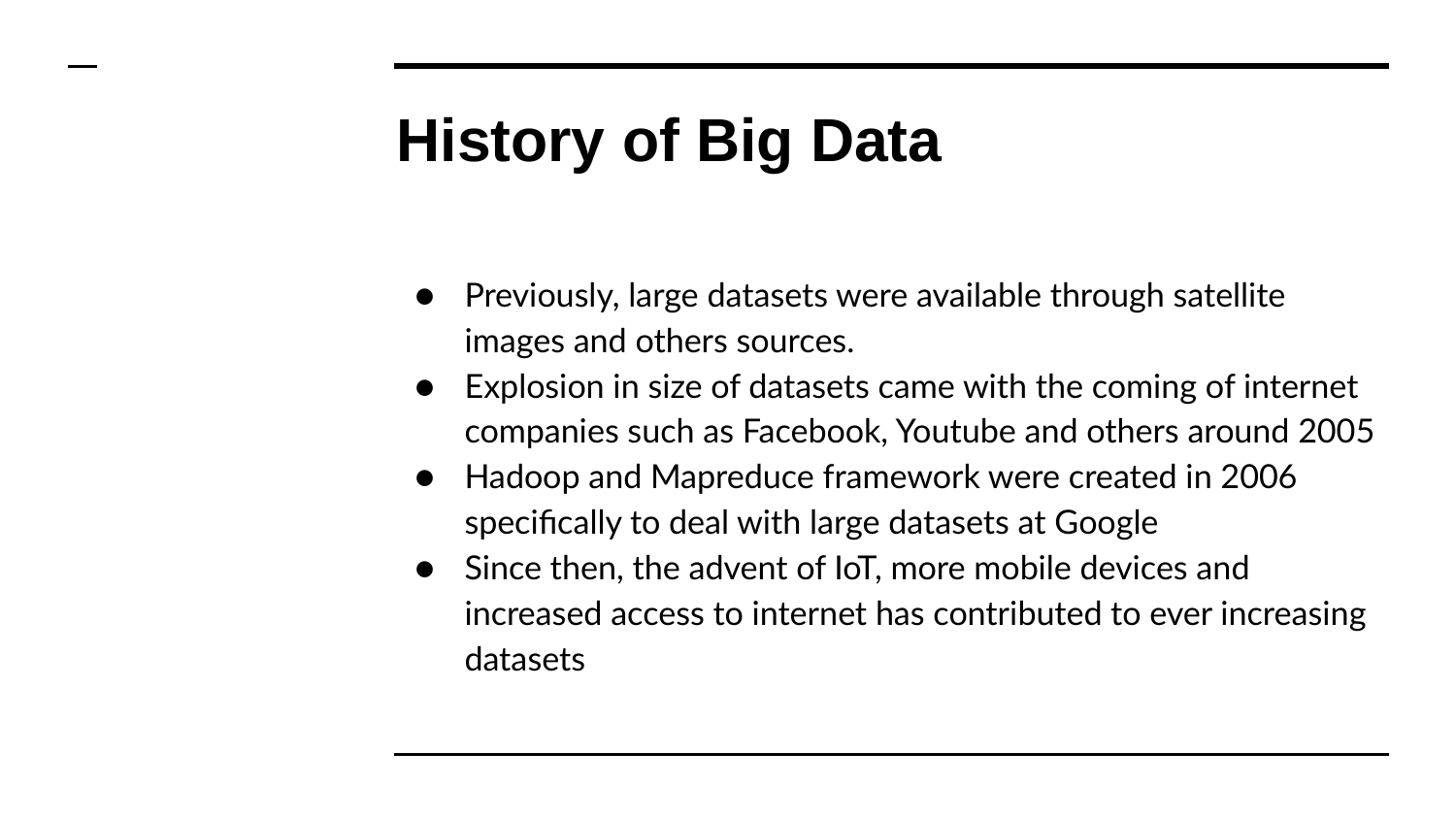

# History of Big Data
Previously, large datasets were available through satellite images and others sources.
Explosion in size of datasets came with the coming of internet companies such as Facebook, Youtube and others around 2005
Hadoop and Mapreduce framework were created in 2006 specifically to deal with large datasets at Google
Since then, the advent of IoT, more mobile devices and increased access to internet has contributed to ever increasing datasets